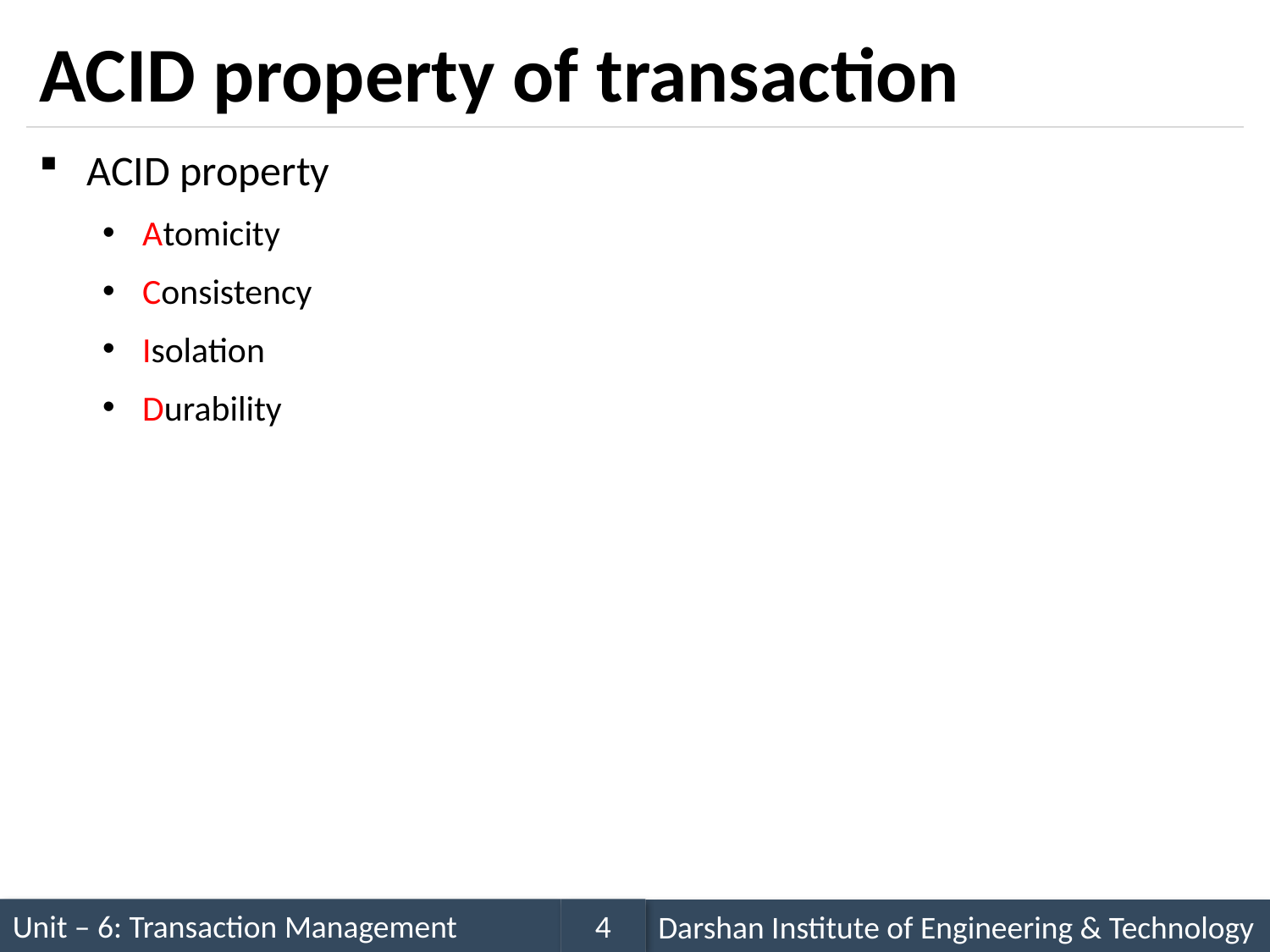

# ACID property of transaction
ACID property
Atomicity
Consistency
Isolation
Durability